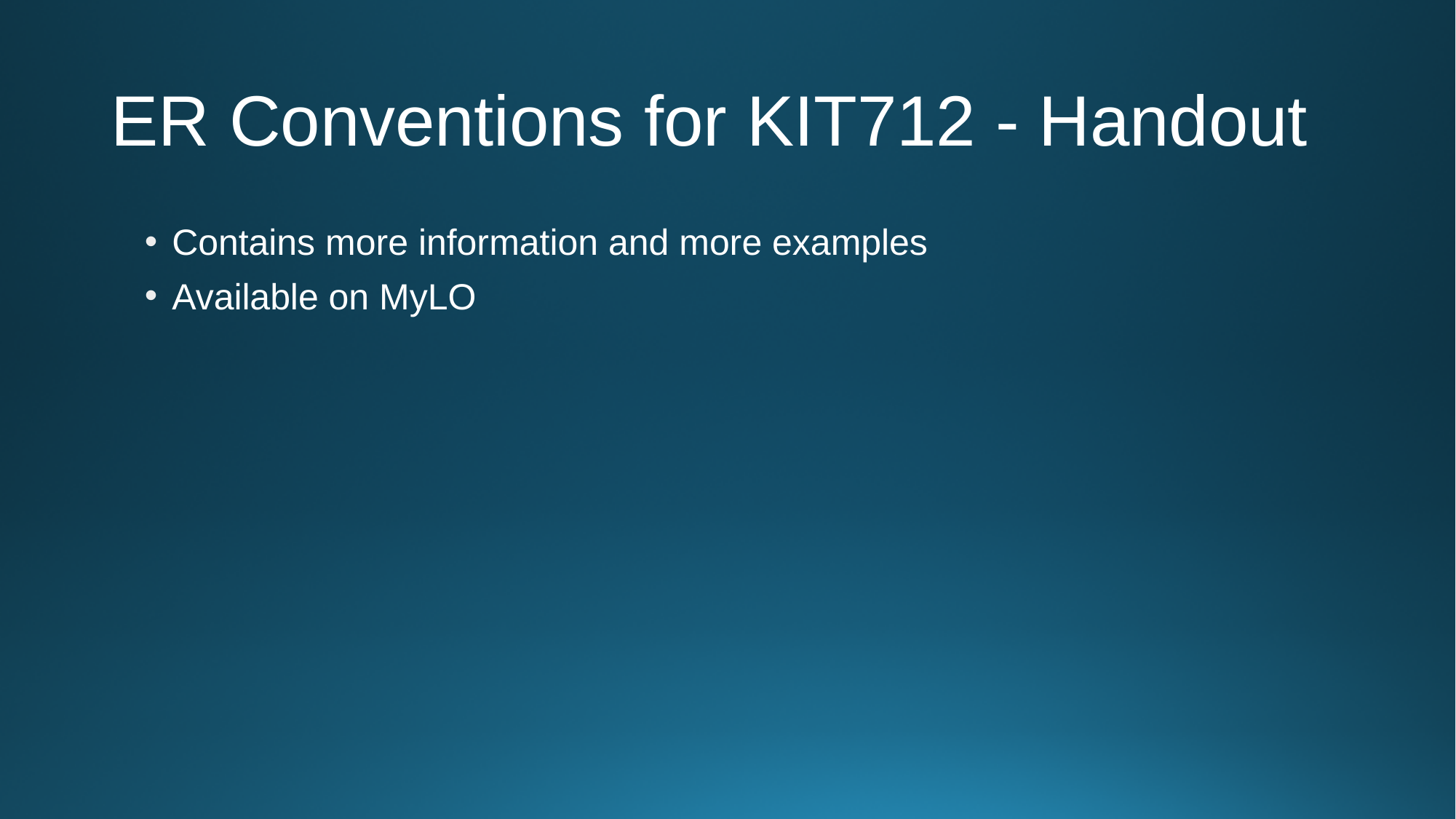

# ER Conventions for KIT712 - Handout
Contains more information and more examples
Available on MyLO